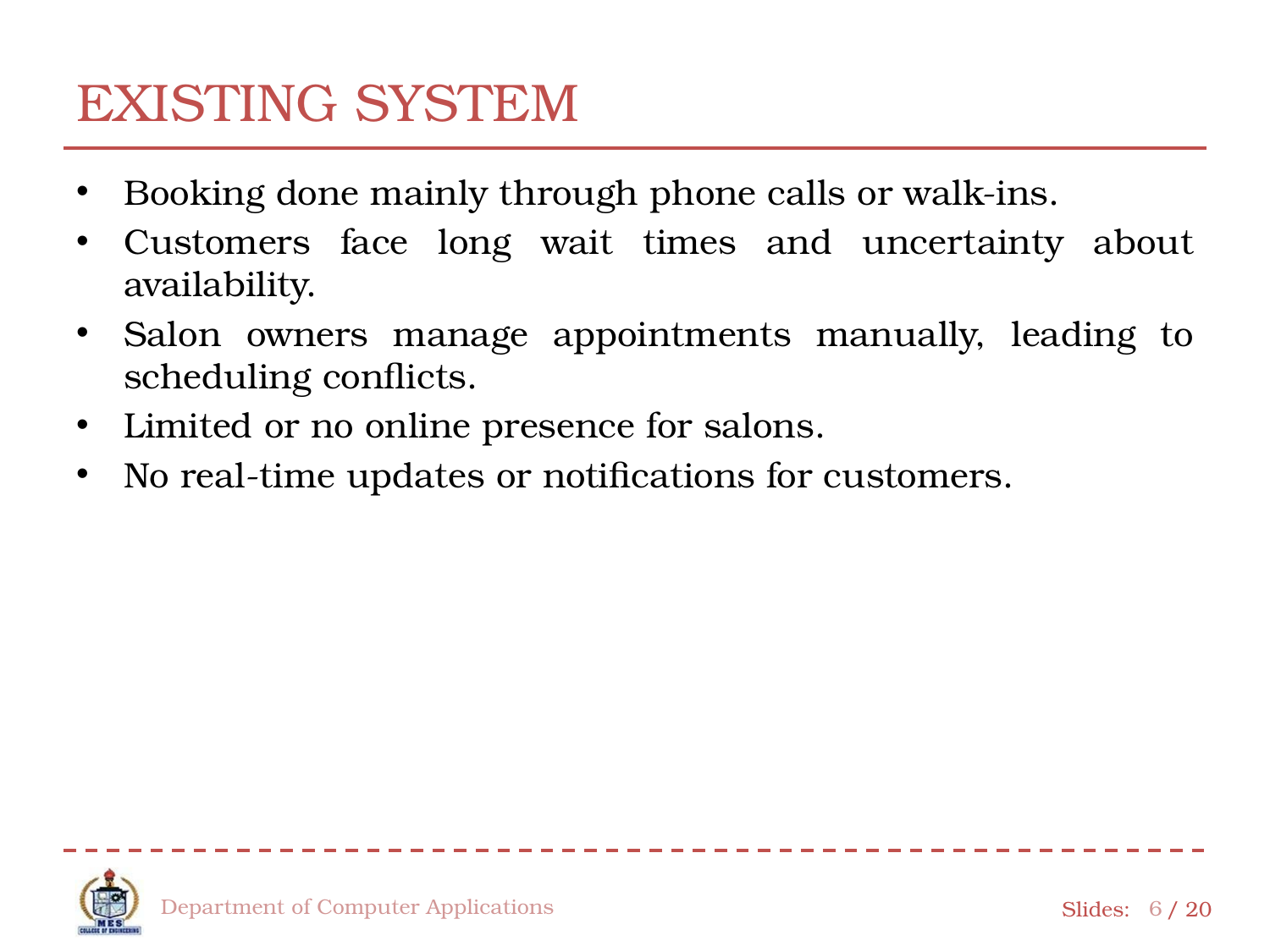

# EXISTING SYSTEM
Booking done mainly through phone calls or walk-ins.
Customers face long wait times and uncertainty about availability.
Salon owners manage appointments manually, leading to scheduling conflicts.
Limited or no online presence for salons.
No real-time updates or notifications for customers.
Department of Computer Applications
6